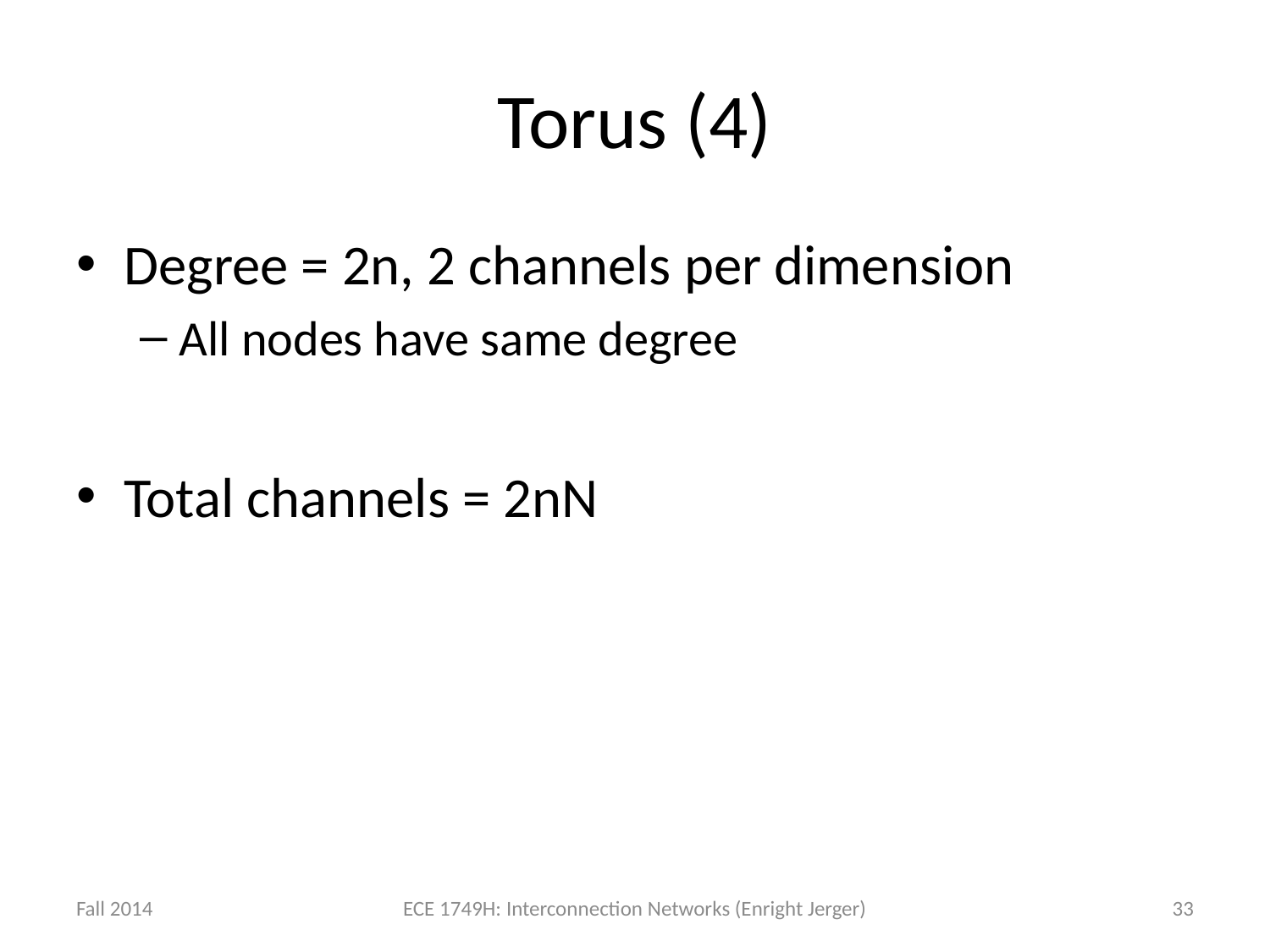

# Torus (4)
Degree = 2n, 2 channels per dimension
All nodes have same degree

Total channels = 2nN

Fall 2014
ECE 1749H: Interconnection Networks (Enright Jerger)
33